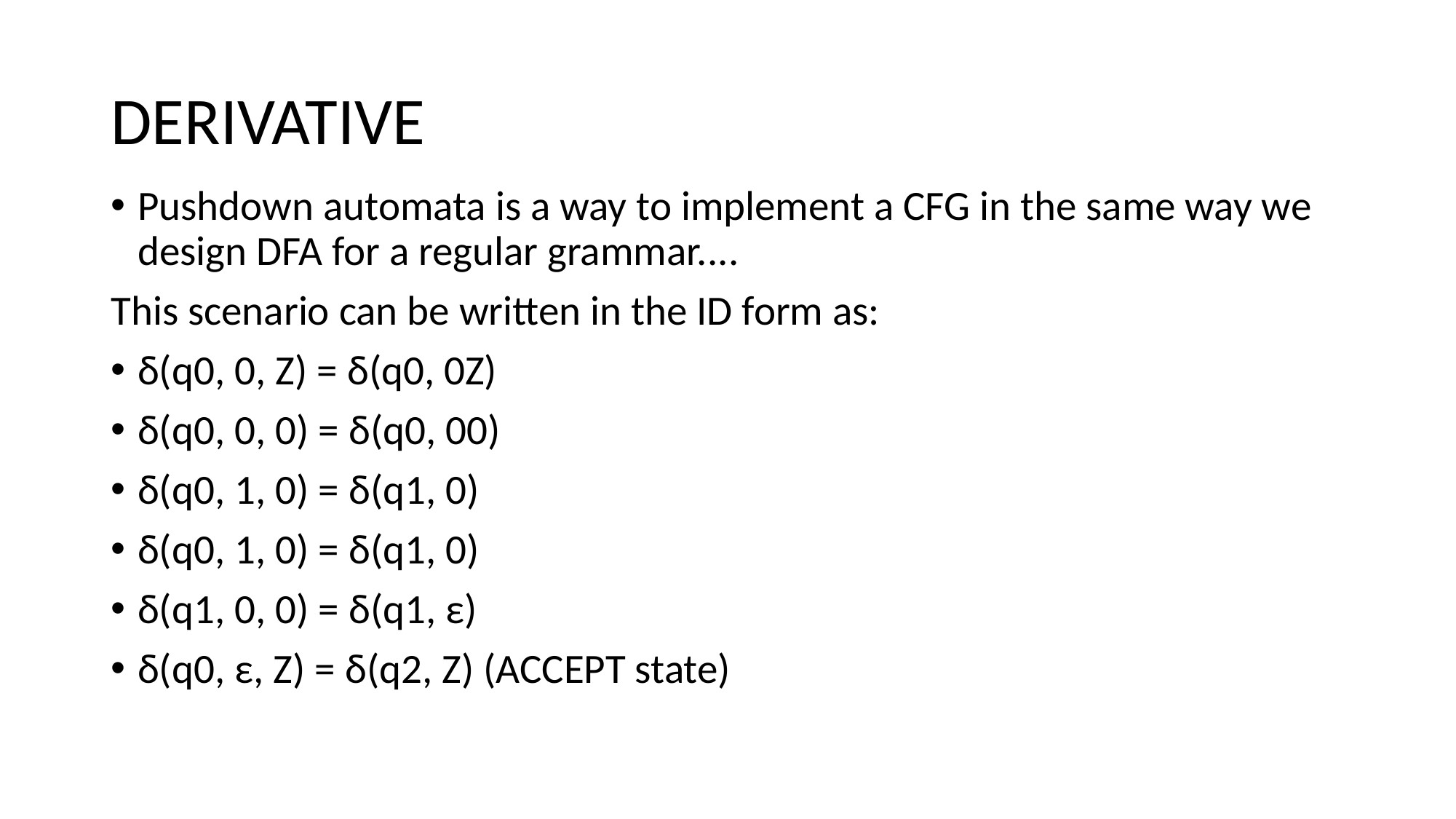

# DERIVATIVE
Pushdown automata is a way to implement a CFG in the same way we design DFA for a regular grammar....
This scenario can be written in the ID form as:
δ(q0, 0, Z) = δ(q0, 0Z)
δ(q0, 0, 0) = δ(q0, 00)
δ(q0, 1, 0) = δ(q1, 0)
δ(q0, 1, 0) = δ(q1, 0)
δ(q1, 0, 0) = δ(q1, ε)
δ(q0, ε, Z) = δ(q2, Z) (ACCEPT state)